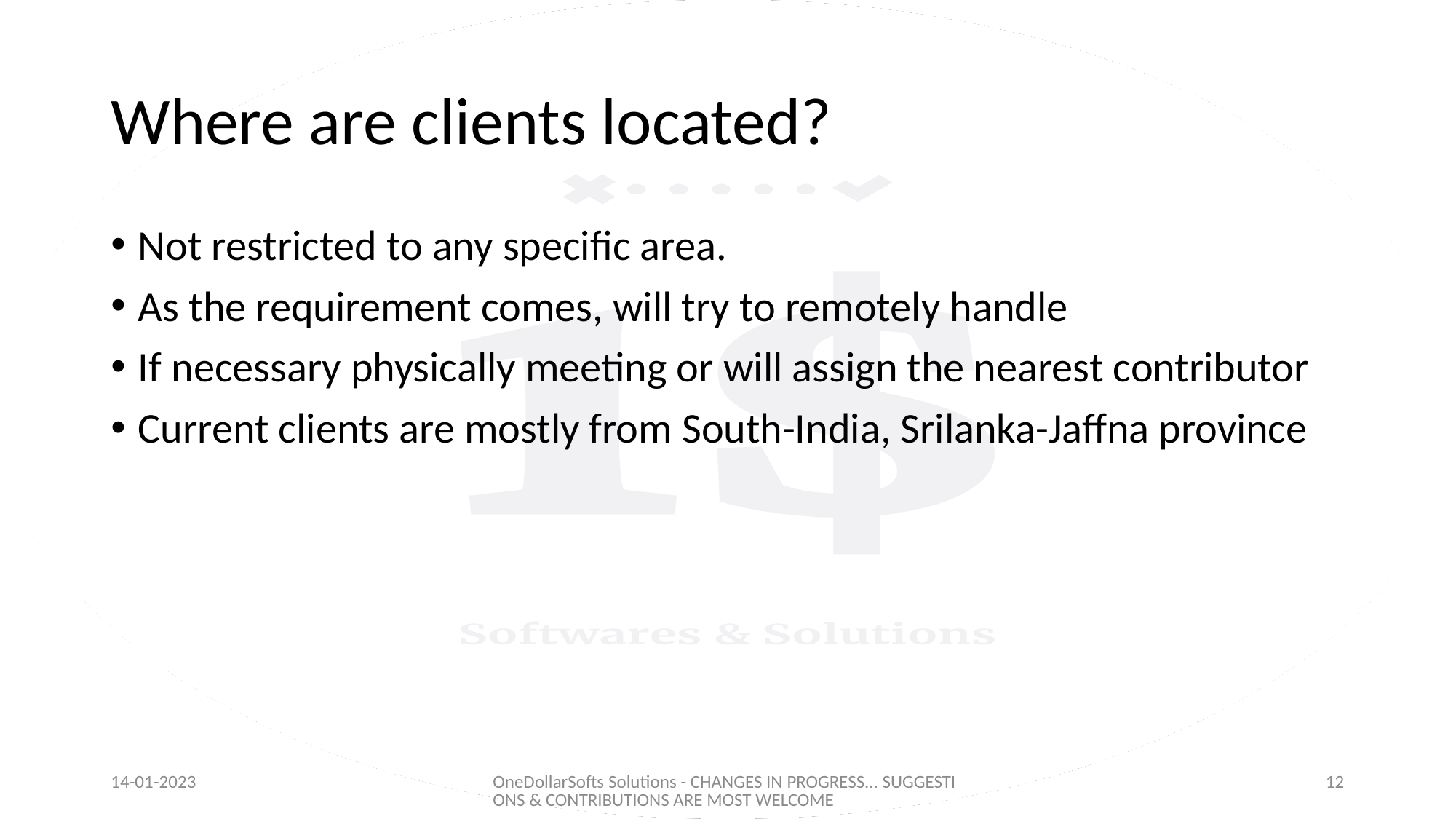

# Where are clients located?
Not restricted to any specific area.
As the requirement comes, will try to remotely handle
If necessary physically meeting or will assign the nearest contributor
Current clients are mostly from South-India, Srilanka-Jaffna province

14-01-2023
OneDollarSofts Solutions - CHANGES IN PROGRESS... SUGGESTIONS & CONTRIBUTIONS ARE MOST WELCOME
12